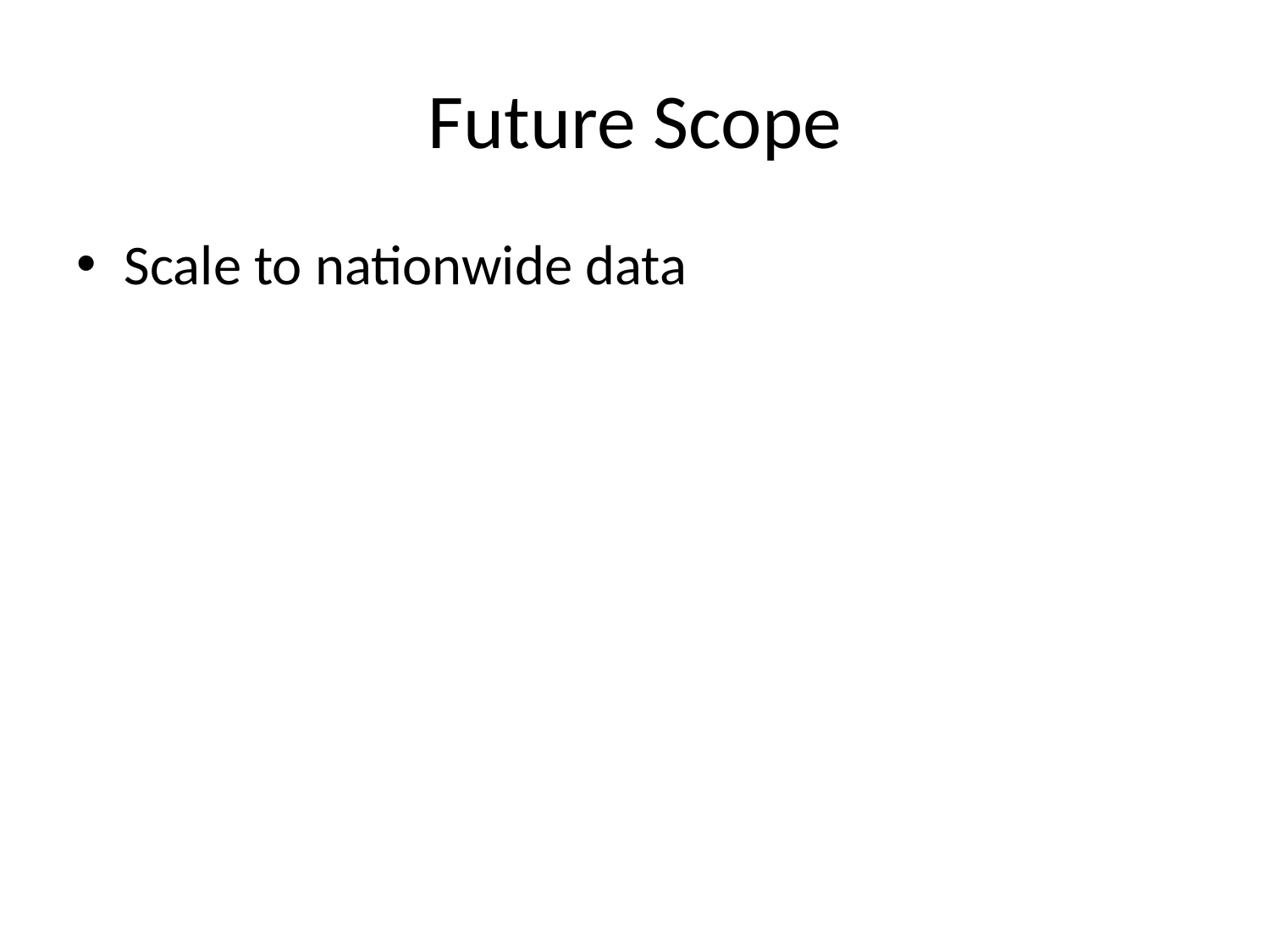

# Future Scope
Scale to nationwide data